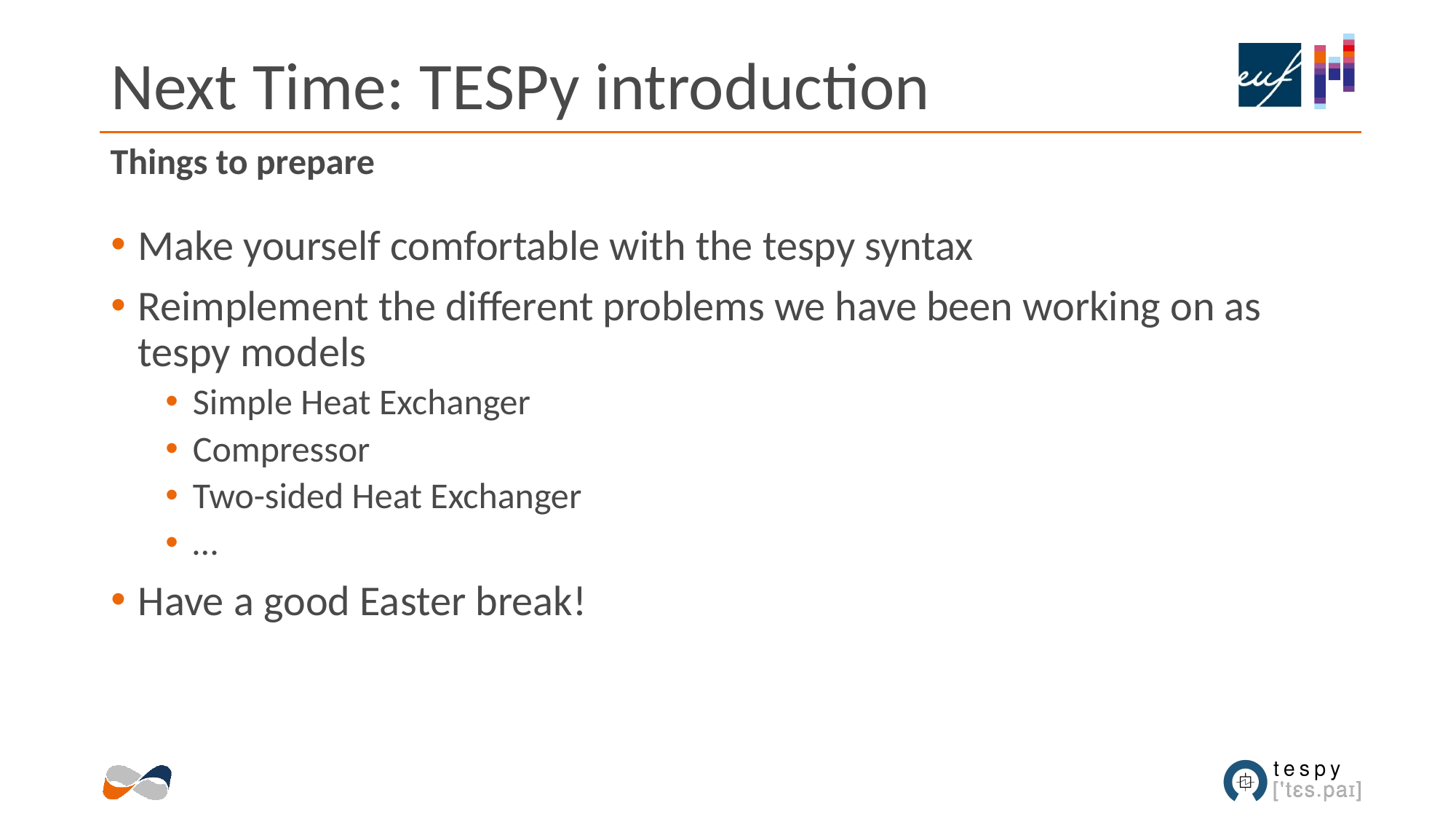

# Next Time: TESPy introduction
Things to prepare

Make yourself comfortable with the tespy syntax
Reimplement the different problems we have been working on as tespy models
Simple Heat Exchanger
Compressor
Two-sided Heat Exchanger
…
Have a good Easter break!